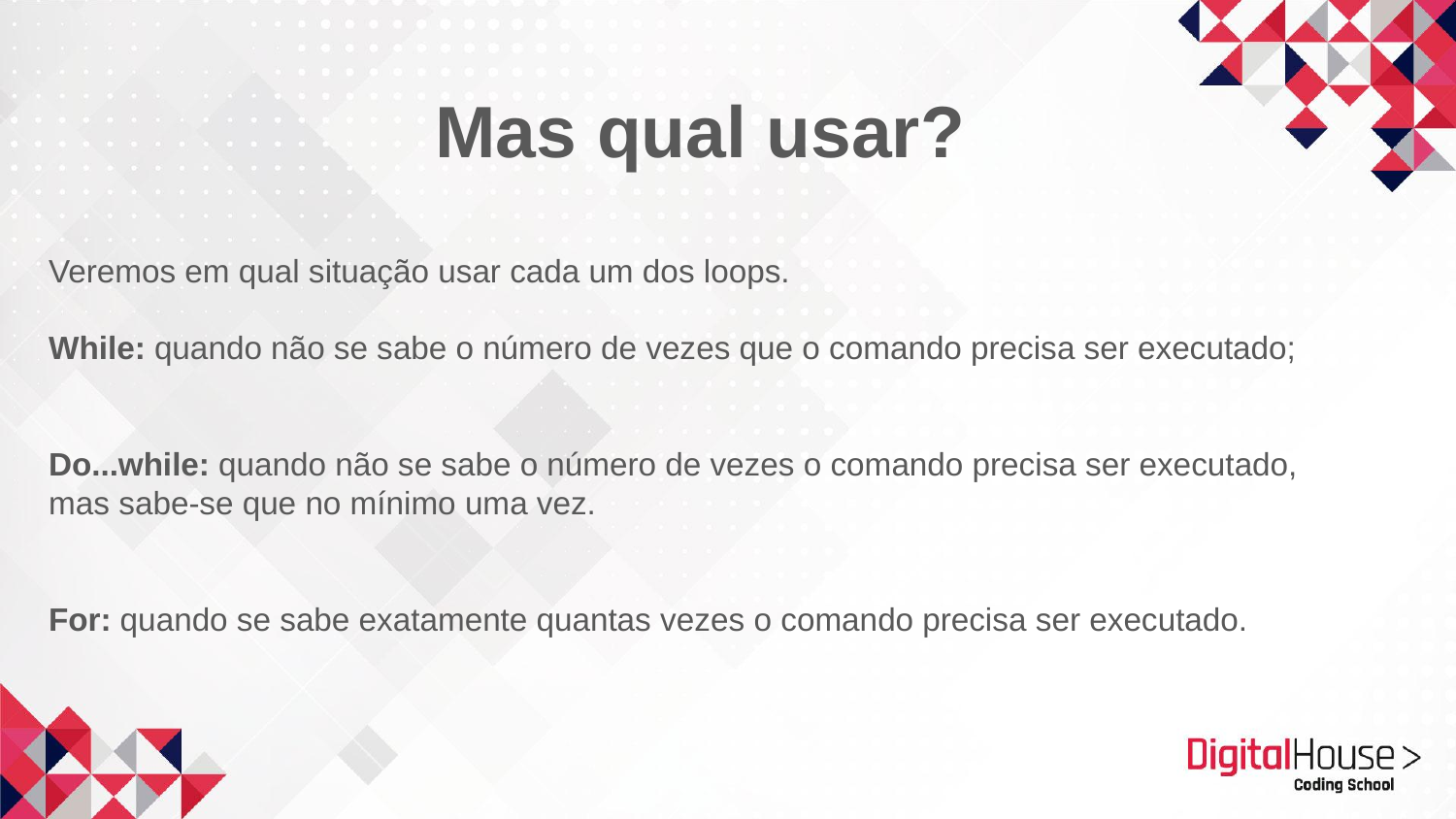

Mas qual usar?

Veremos em qual situação usar cada um dos loops.

While: quando não se sabe o número de vezes que o comando precisa ser executado;

Do...while: quando não se sabe o número de vezes o comando precisa ser executado, mas sabe-se que no mínimo uma vez.

For: quando se sabe exatamente quantas vezes o comando precisa ser executado.